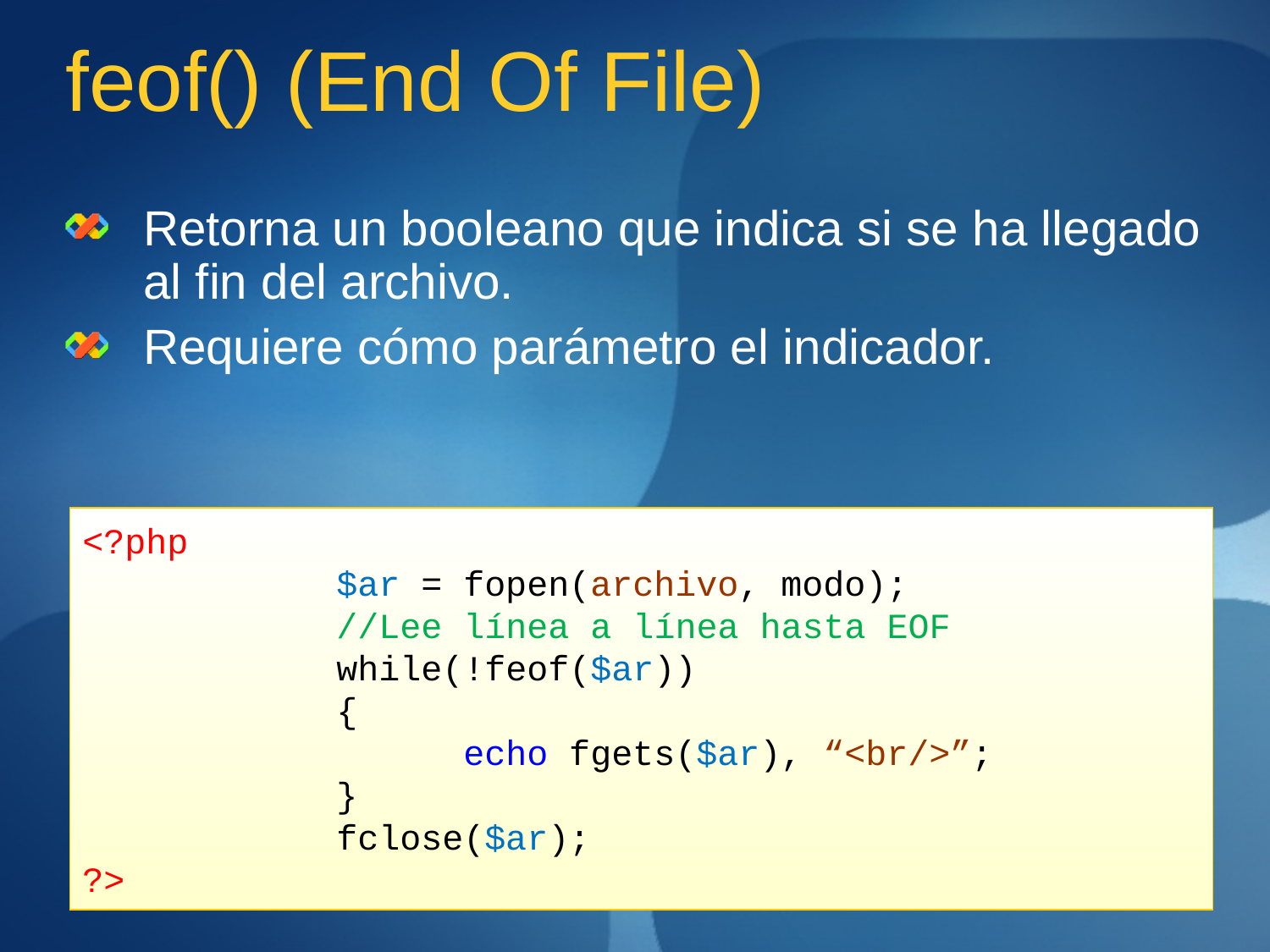

# feof() (End Of File)
Retorna un booleano que indica si se ha llegado al fin del archivo.
Requiere cómo parámetro el indicador.
<?php
		$ar = fopen(archivo, modo);
		//Lee línea a línea hasta EOF
		while(!feof($ar))
		{
			echo fgets($ar), “<br/>”;
		}
		fclose($ar);
?>